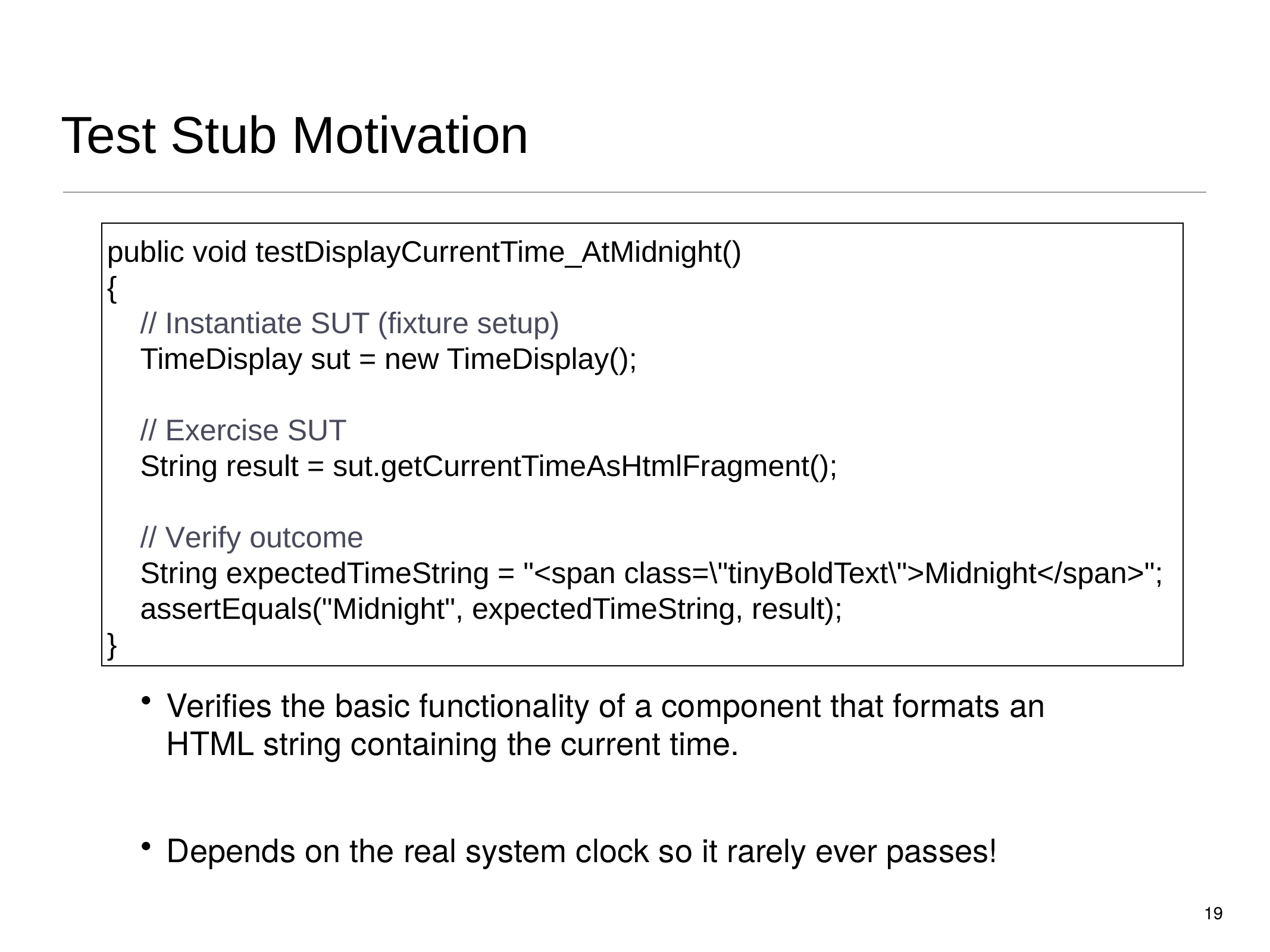

# Test Stub Motivation
public void testDisplayCurrentTime_AtMidnight()
{
    // Instantiate SUT (fixture setup)
    TimeDisplay sut = new TimeDisplay();

    // Exercise SUT
    String result = sut.getCurrentTimeAsHtmlFragment();

    // Verify outcome
    String expectedTimeString = "<span class=\"tinyBoldText\">Midnight</span>";
    assertEquals("Midnight", expectedTimeString, result);
}
Verifies the basic functionality of a component that formats an HTML string containing the current time.

Depends on the real system clock so it rarely ever passes!
19